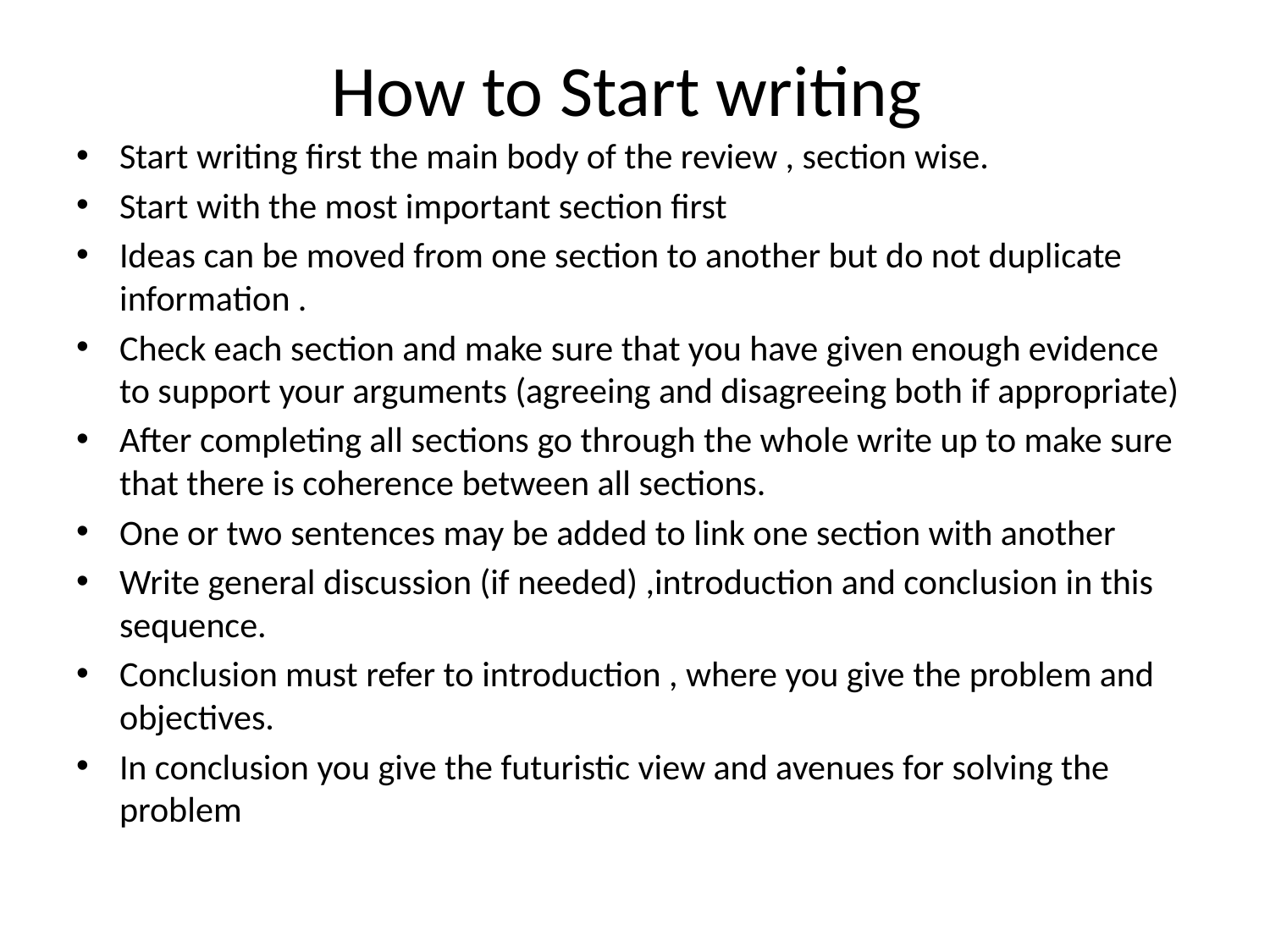

# How to Start writing
Start writing first the main body of the review , section wise.
Start with the most important section first
Ideas can be moved from one section to another but do not duplicate information .
Check each section and make sure that you have given enough evidence to support your arguments (agreeing and disagreeing both if appropriate)
After completing all sections go through the whole write up to make sure that there is coherence between all sections.
One or two sentences may be added to link one section with another
Write general discussion (if needed) ,introduction and conclusion in this sequence.
Conclusion must refer to introduction , where you give the problem and objectives.
In conclusion you give the futuristic view and avenues for solving the problem